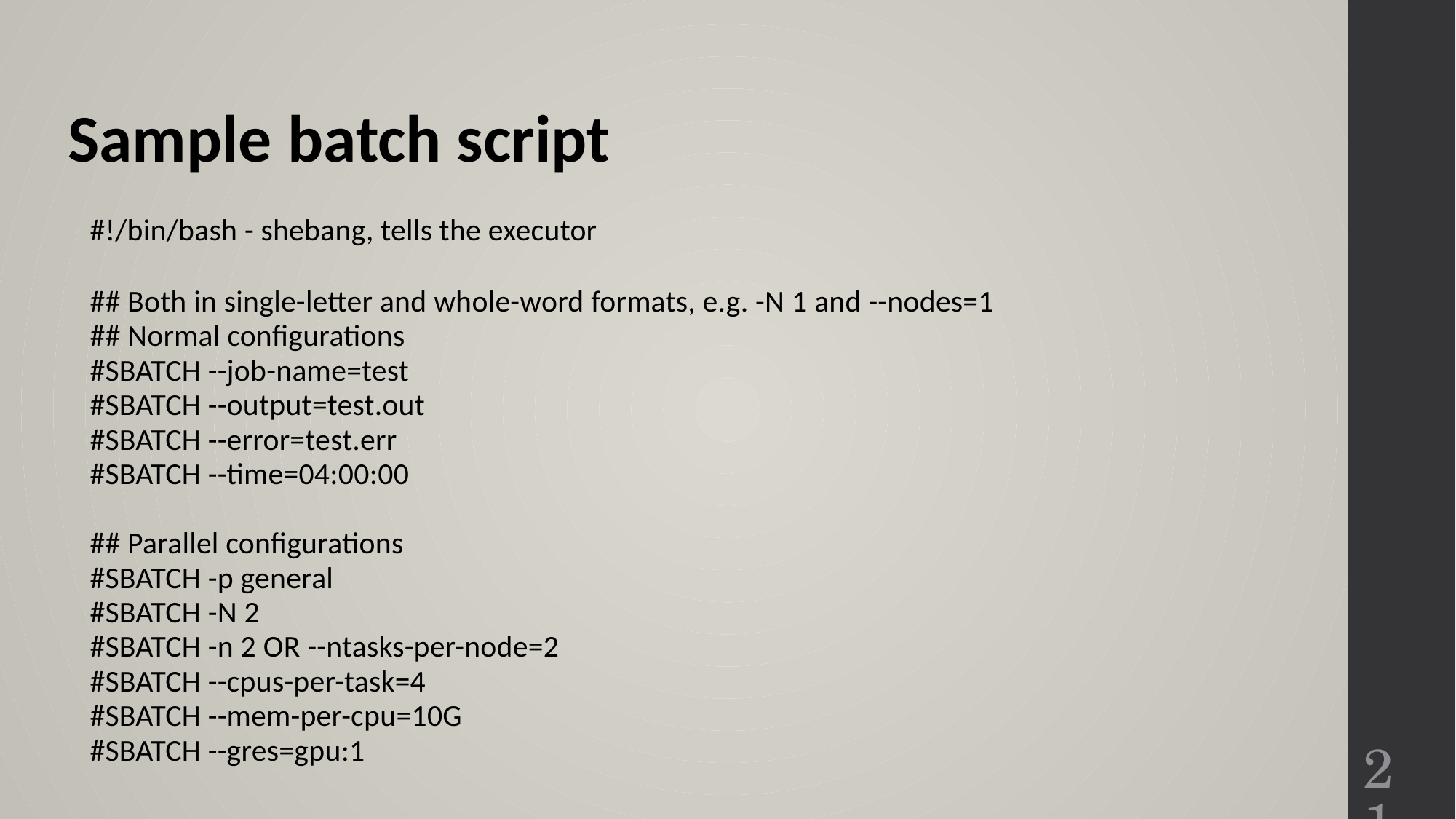

Sample batch script
#!/bin/bash - shebang, tells the executor
## Both in single-letter and whole-word formats, e.g. -N 1 and --nodes=1
## Normal configurations
#SBATCH --job-name=test
#SBATCH --output=test.out
#SBATCH --error=test.err
#SBATCH --time=04:00:00
## Parallel configurations
#SBATCH -p general
#SBATCH -N 2
#SBATCH -n 2 OR --ntasks-per-node=2
#SBATCH --cpus-per-task=4
#SBATCH --mem-per-cpu=10G
#SBATCH --gres=gpu:1

21